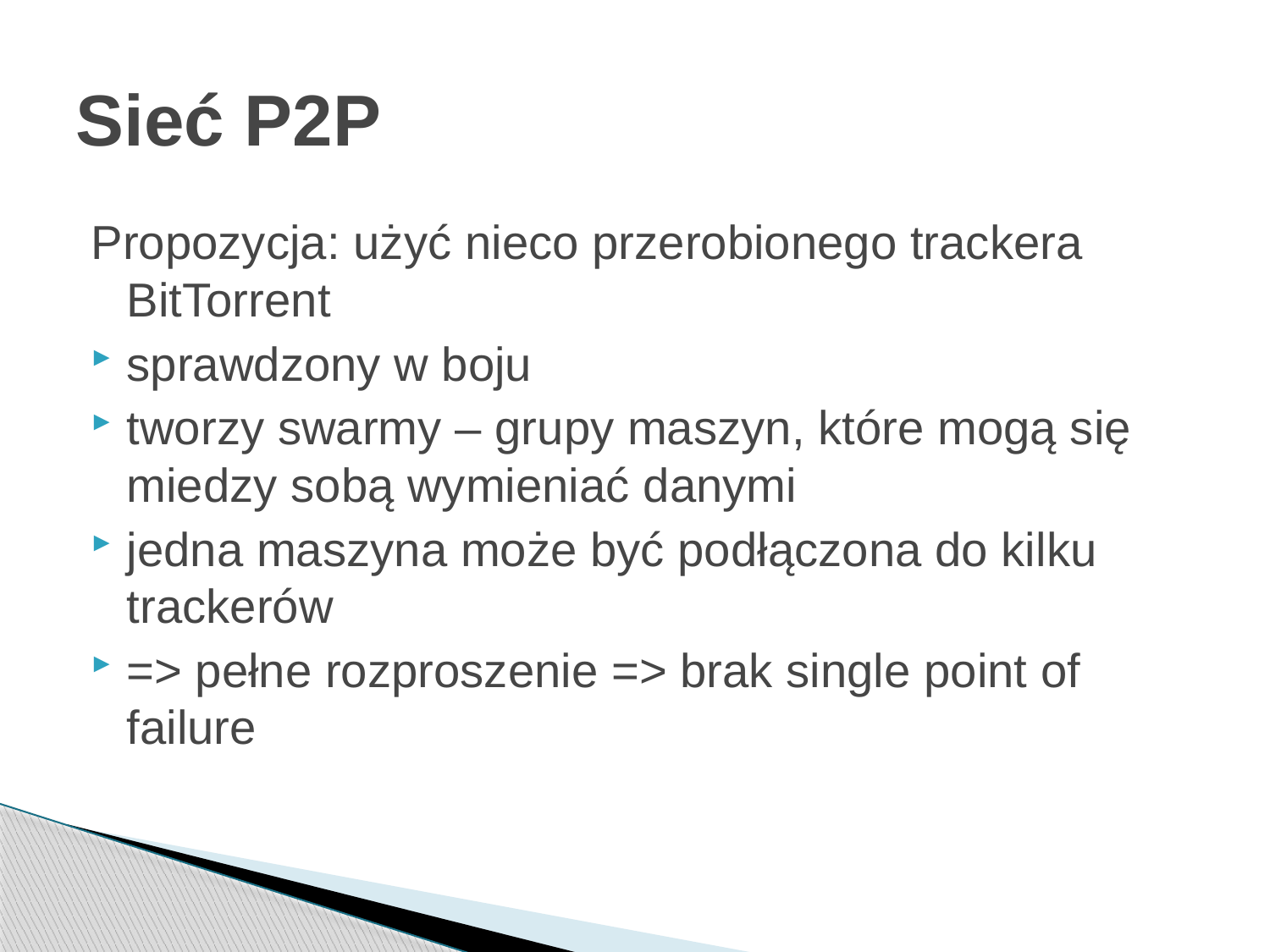

# Sieć P2P
Propozycja: użyć nieco przerobionego trackera BitTorrent
sprawdzony w boju
tworzy swarmy – grupy maszyn, które mogą się miedzy sobą wymieniać danymi
jedna maszyna może być podłączona do kilku trackerów
=> pełne rozproszenie => brak single point of failure